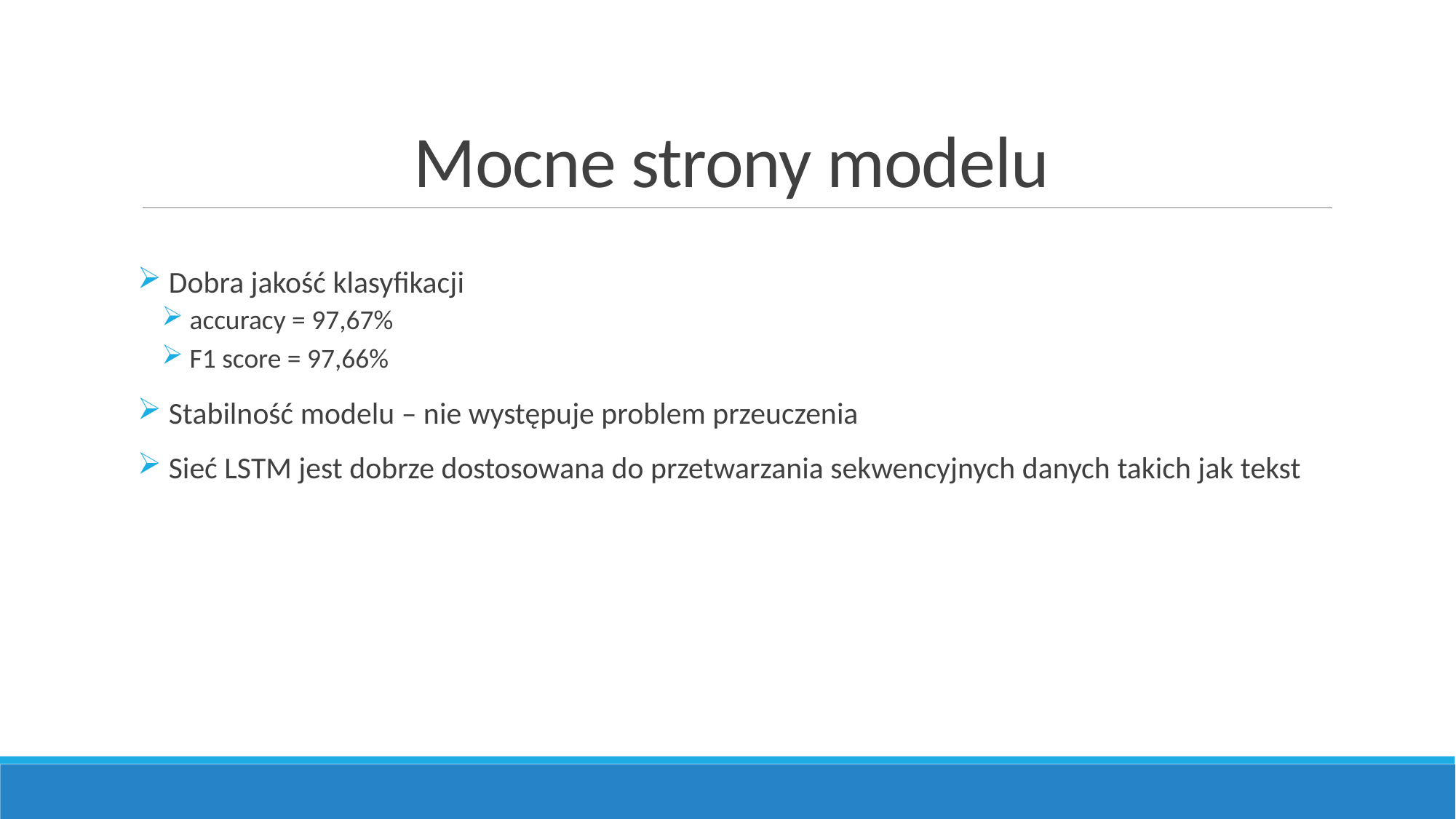

# Mocne strony modelu
 Dobra jakość klasyfikacji
 accuracy = 97,67%
 F1 score = 97,66%
 Stabilność modelu – nie występuje problem przeuczenia
 Sieć LSTM jest dobrze dostosowana do przetwarzania sekwencyjnych danych takich jak tekst